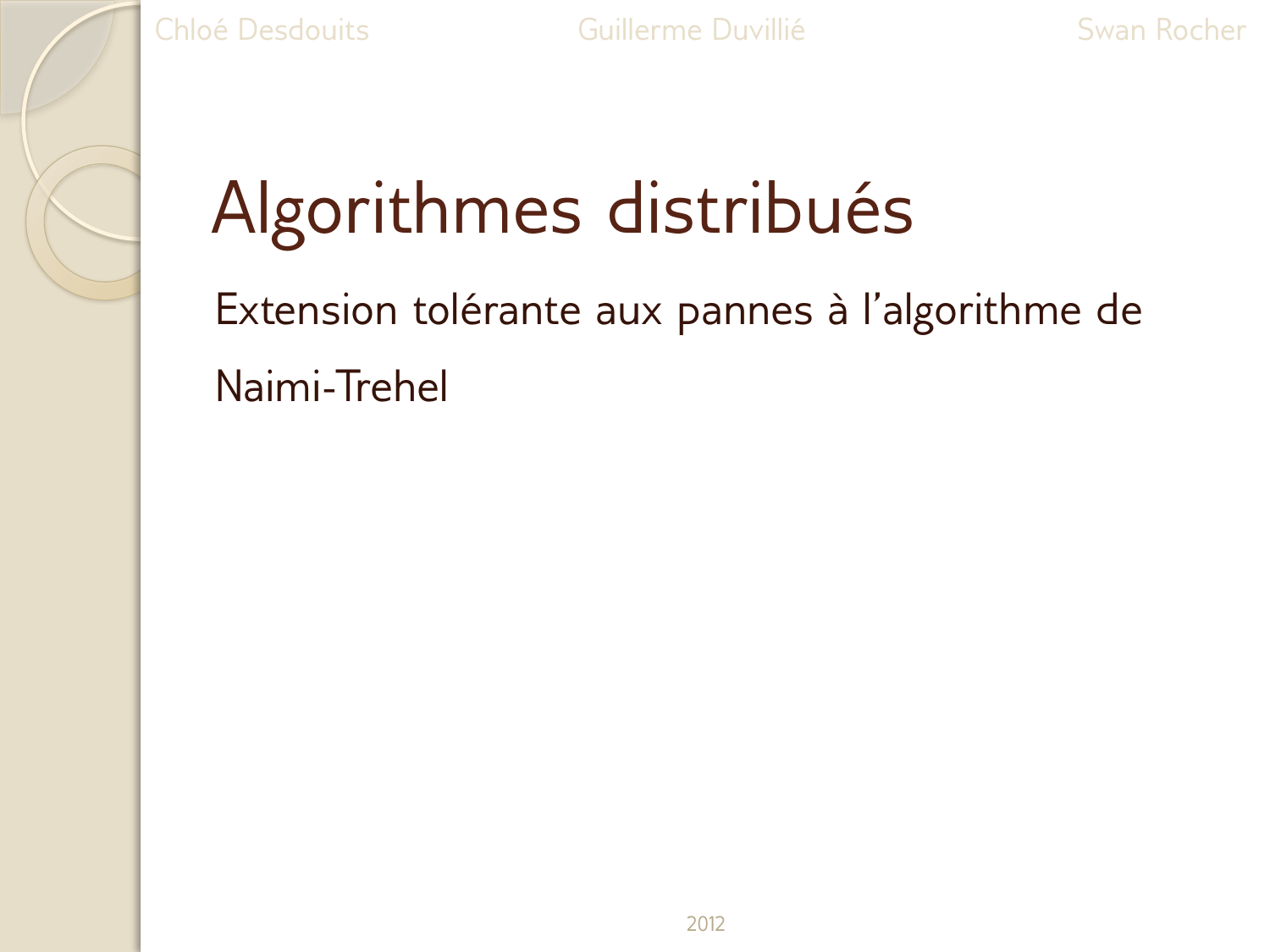

Chloé Desdouits 	Guillerme Duvillié 	Swan Rocher
# Algorithmes distribués
Extension tolérante aux pannes à l’algorithme de Naimi-Trehel
2012